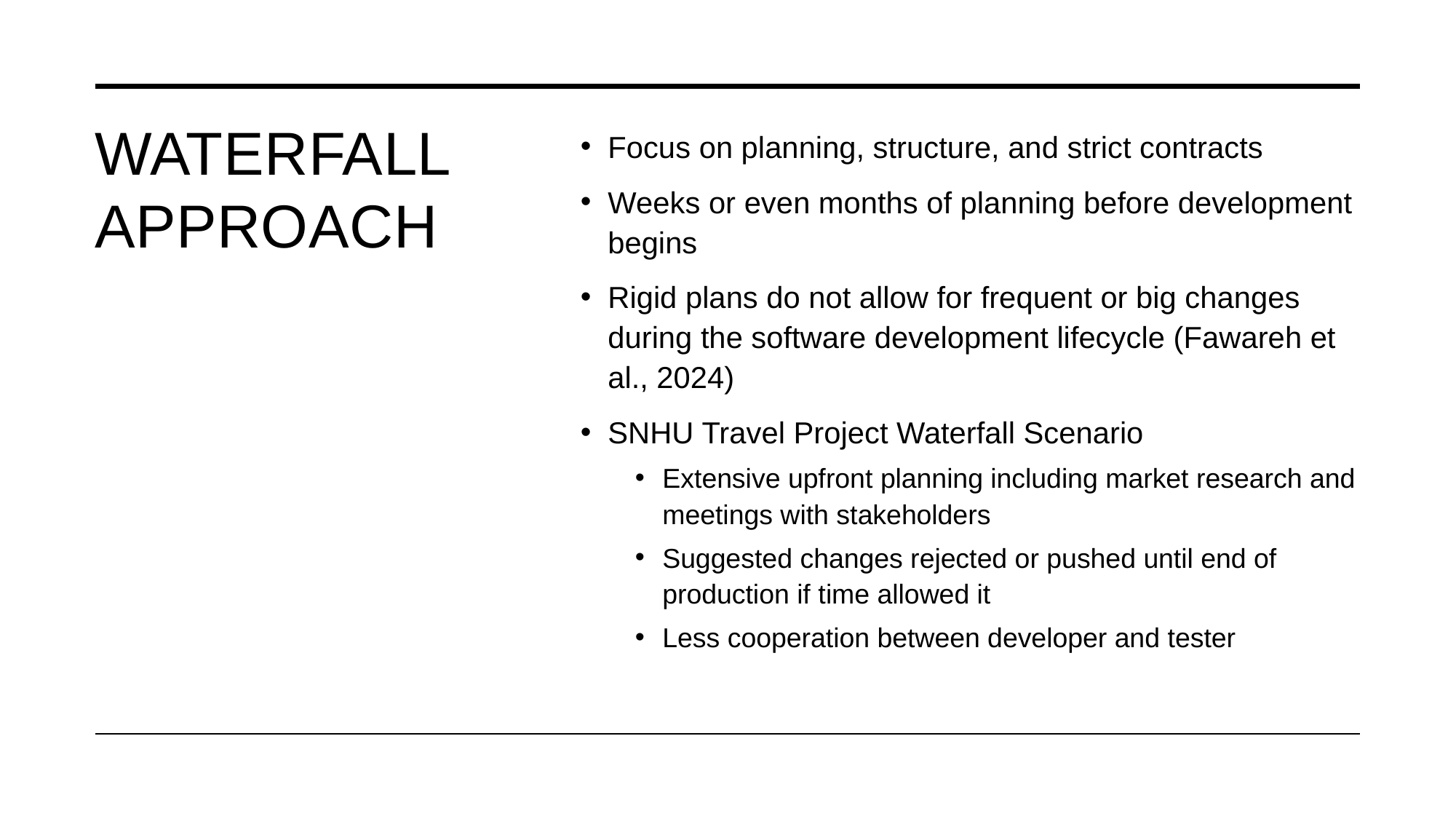

# Waterfall approach
Focus on planning, structure, and strict contracts
Weeks or even months of planning before development begins
Rigid plans do not allow for frequent or big changes during the software development lifecycle (Fawareh et al., 2024)
SNHU Travel Project Waterfall Scenario
Extensive upfront planning including market research and meetings with stakeholders
Suggested changes rejected or pushed until end of production if time allowed it
Less cooperation between developer and tester